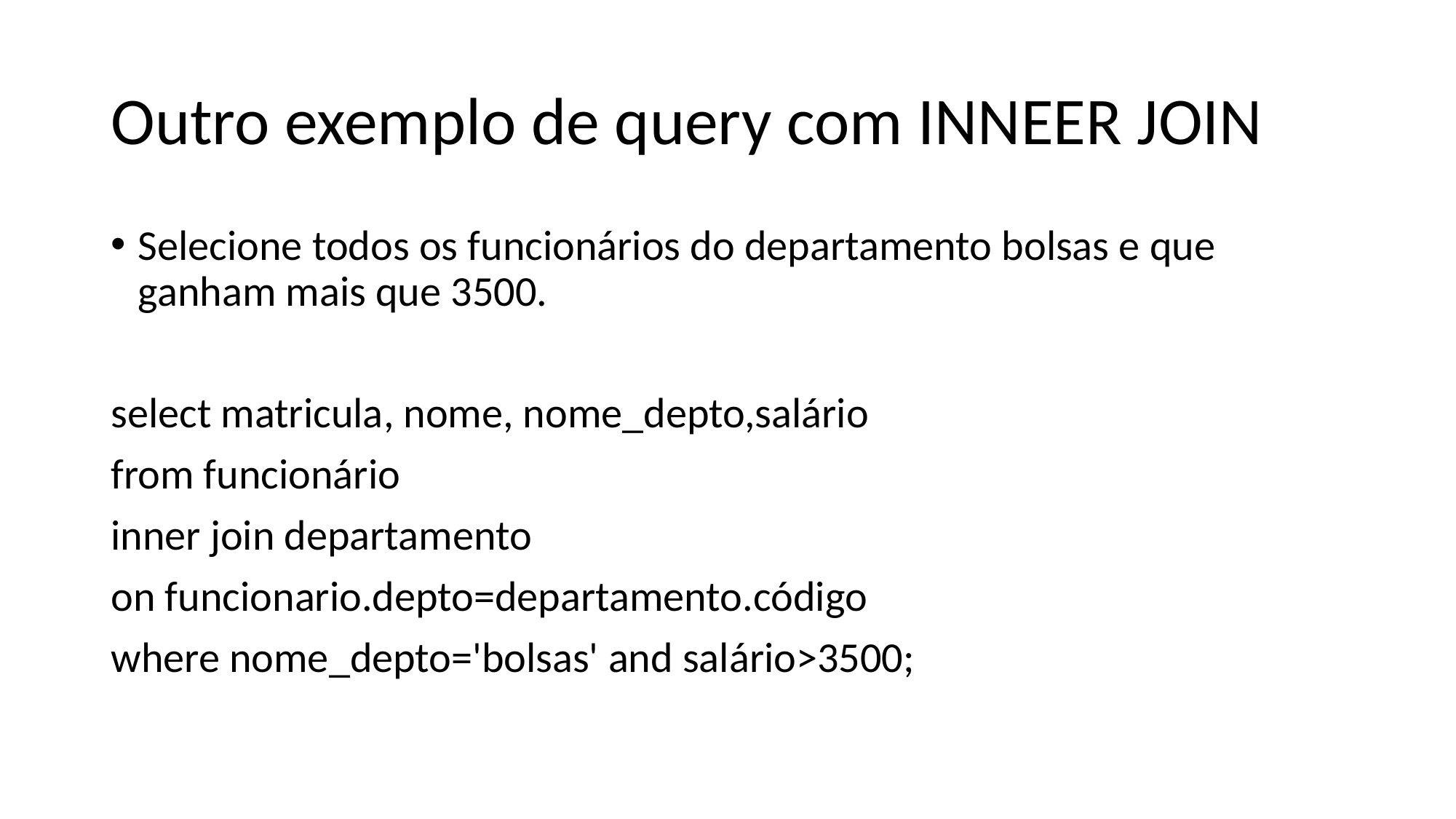

# Outro exemplo de query com INNEER JOIN
Selecione todos os funcionários do departamento bolsas e que ganham mais que 3500.

select matricula, nome, nome_depto,salário
from funcionário
inner join departamento
on funcionario.depto=departamento.código
where nome_depto='bolsas' and salário>3500;